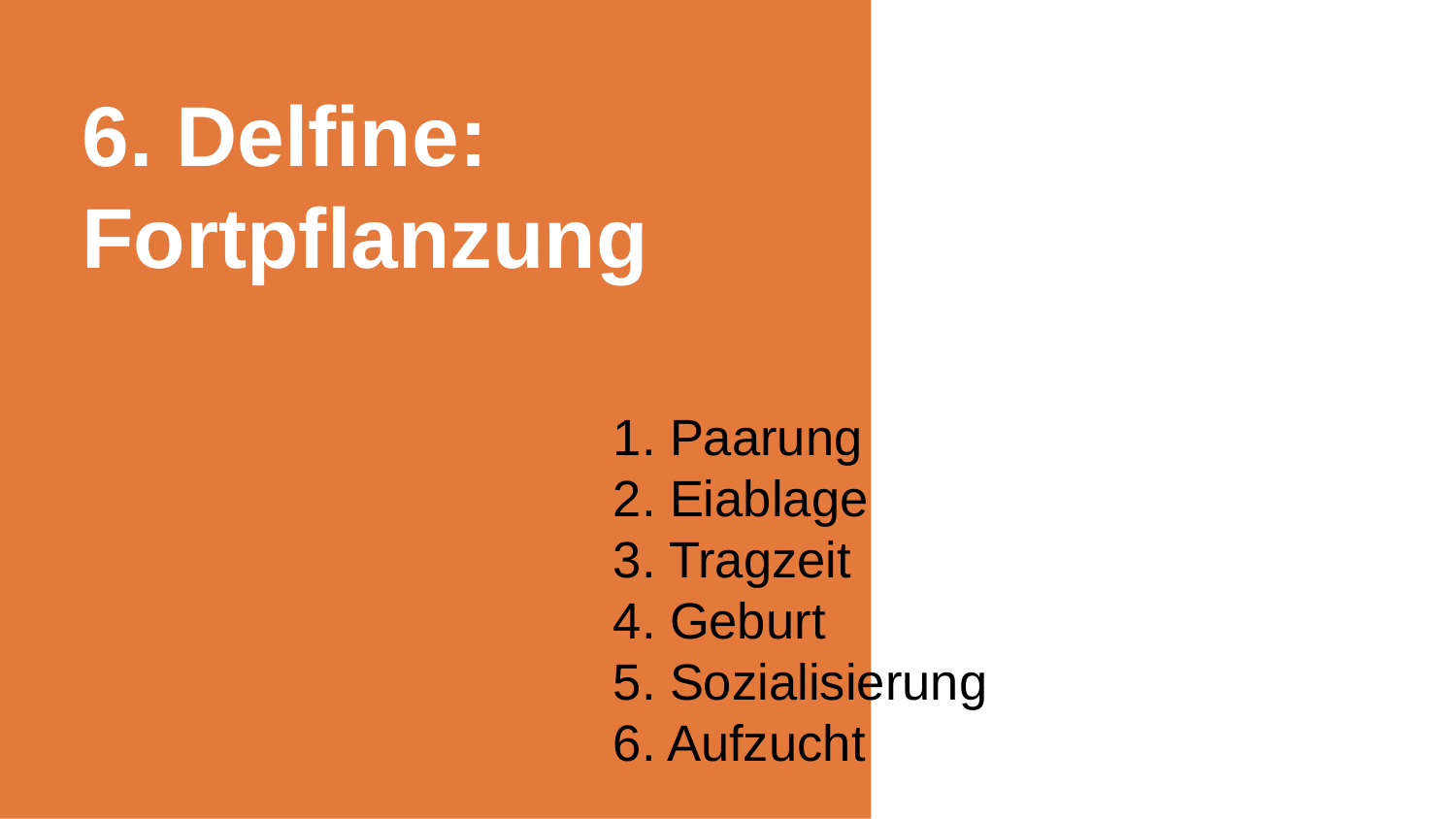

# 6. Delfine: Fortpflanzung

1. Paarung
2. Eiablage
3. Tragzeit
4. Geburt
5. Sozialisierung
6. Aufzucht